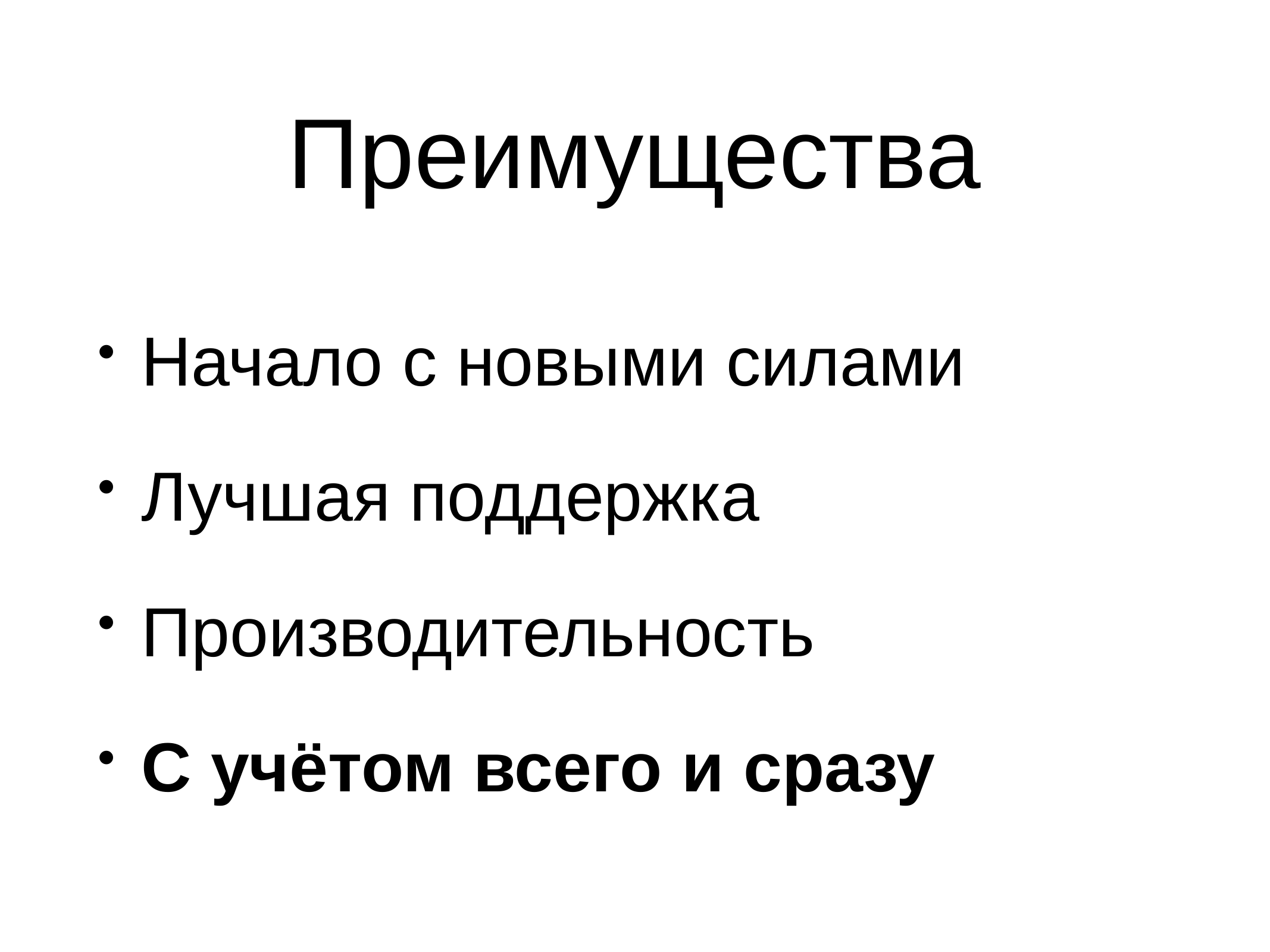

# Преимущества
Начало с новыми силами
Лучшая поддержка
Производительность
С учётом всего и сразу